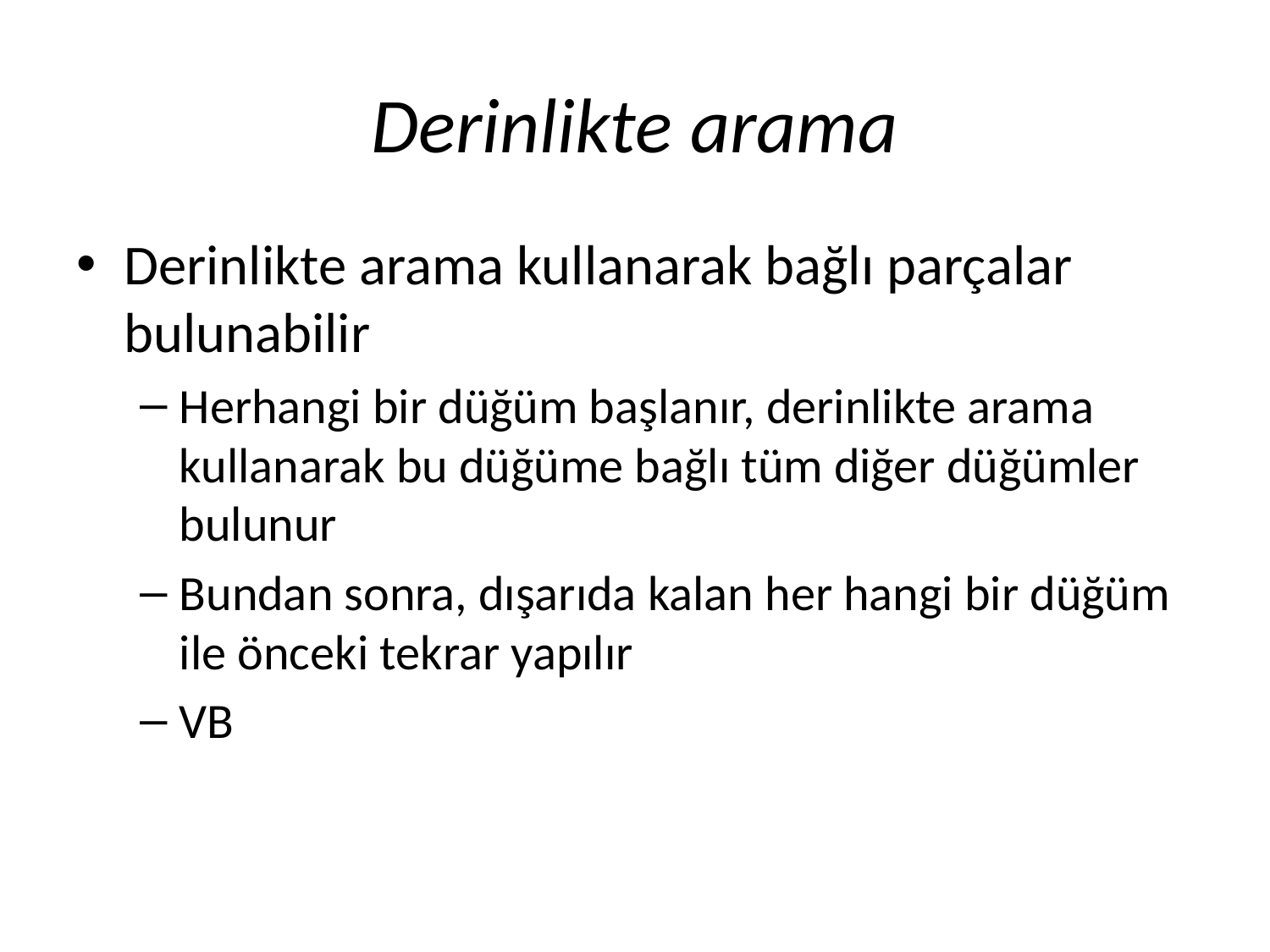

# Derinlikte arama
Derinlikte arama kullanarak bağlı parçalar bulunabilir
Herhangi bir düğüm başlanır, derinlikte arama kullanarak bu düğüme bağlı tüm diğer düğümler bulunur
Bundan sonra, dışarıda kalan her hangi bir düğüm ile önceki tekrar yapılır
VB